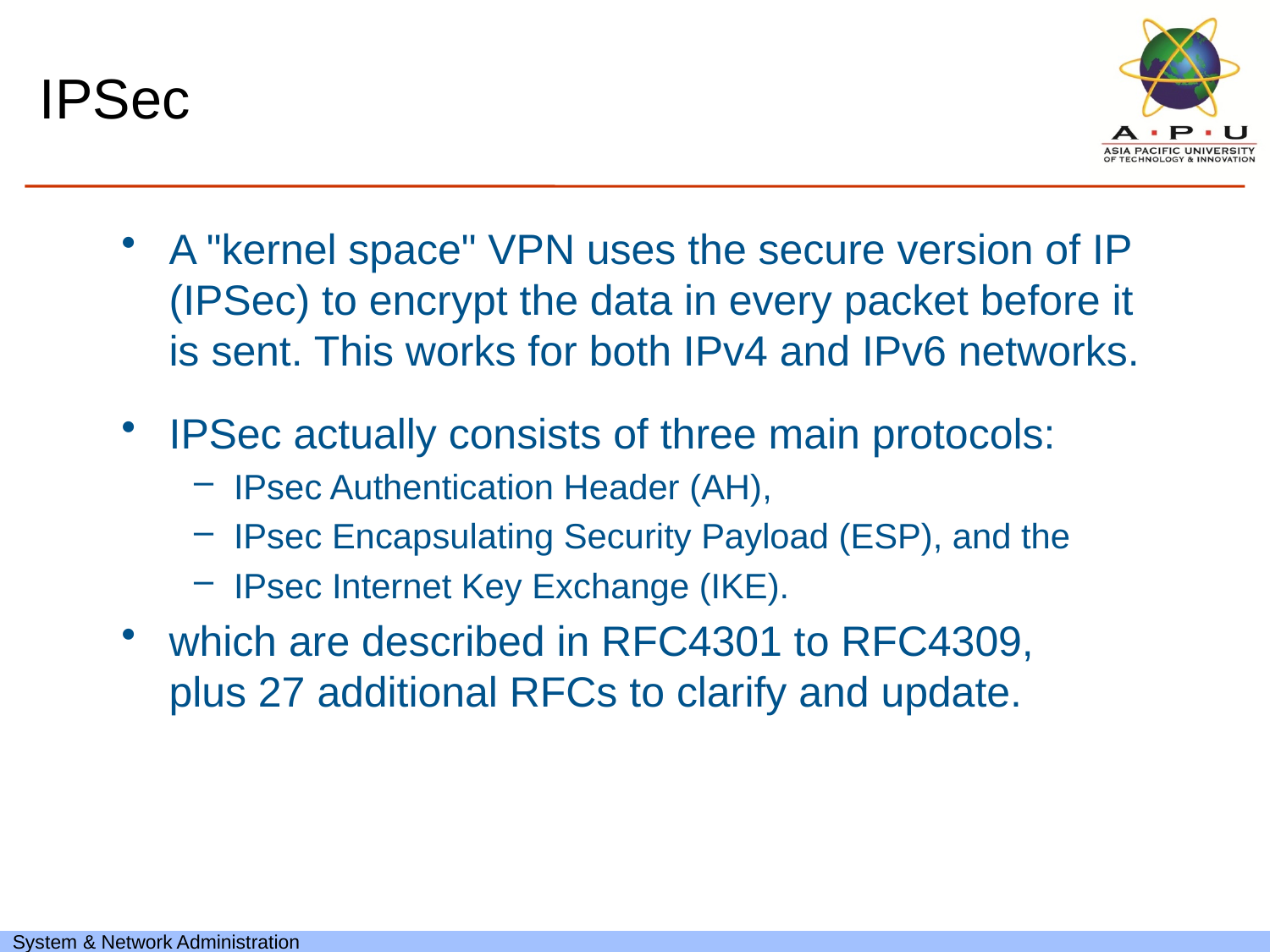

# IPSec
A "kernel space" VPN uses the secure version of IP (IPSec) to encrypt the data in every packet before it is sent. This works for both IPv4 and IPv6 networks.
IPSec actually consists of three main protocols:
IPsec Authentication Header (AH),
IPsec Encapsulating Security Payload (ESP), and the
IPsec Internet Key Exchange (IKE).
which are described in RFC4301 to RFC4309,
plus 27 additional RFCs to clarify and update.